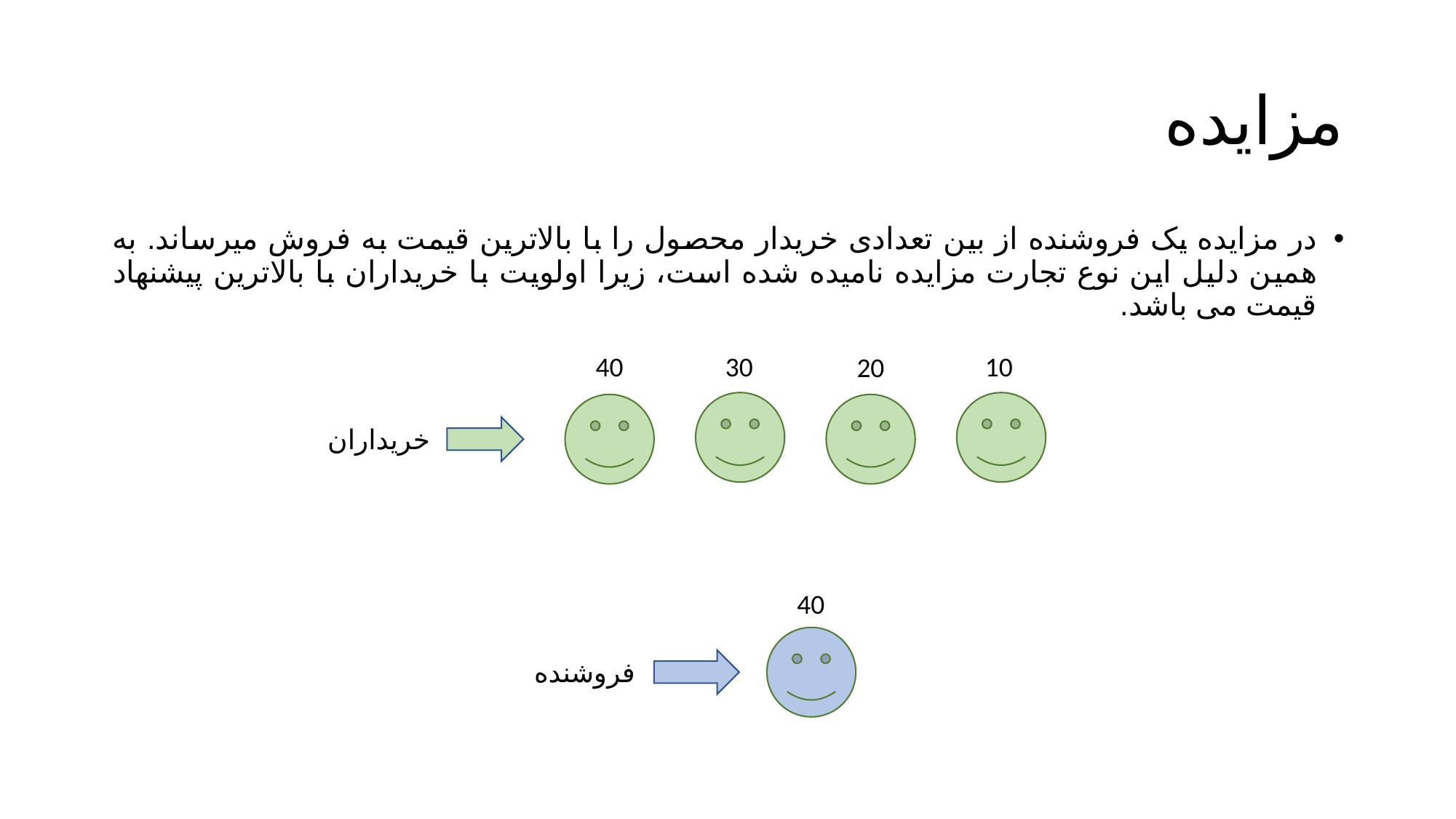

# مزایده
در مزایده یک فروشنده از بین تعدادی خریدار محصول را با بالاترین قیمت به فروش میرساند. به همین دلیل این نوع تجارت مزایده نامیده شده است، زیرا اولویت با خریداران با بالاترین پیشنهاد قیمت می باشد.
40
30
10
20

خریداران

40

فروشنده